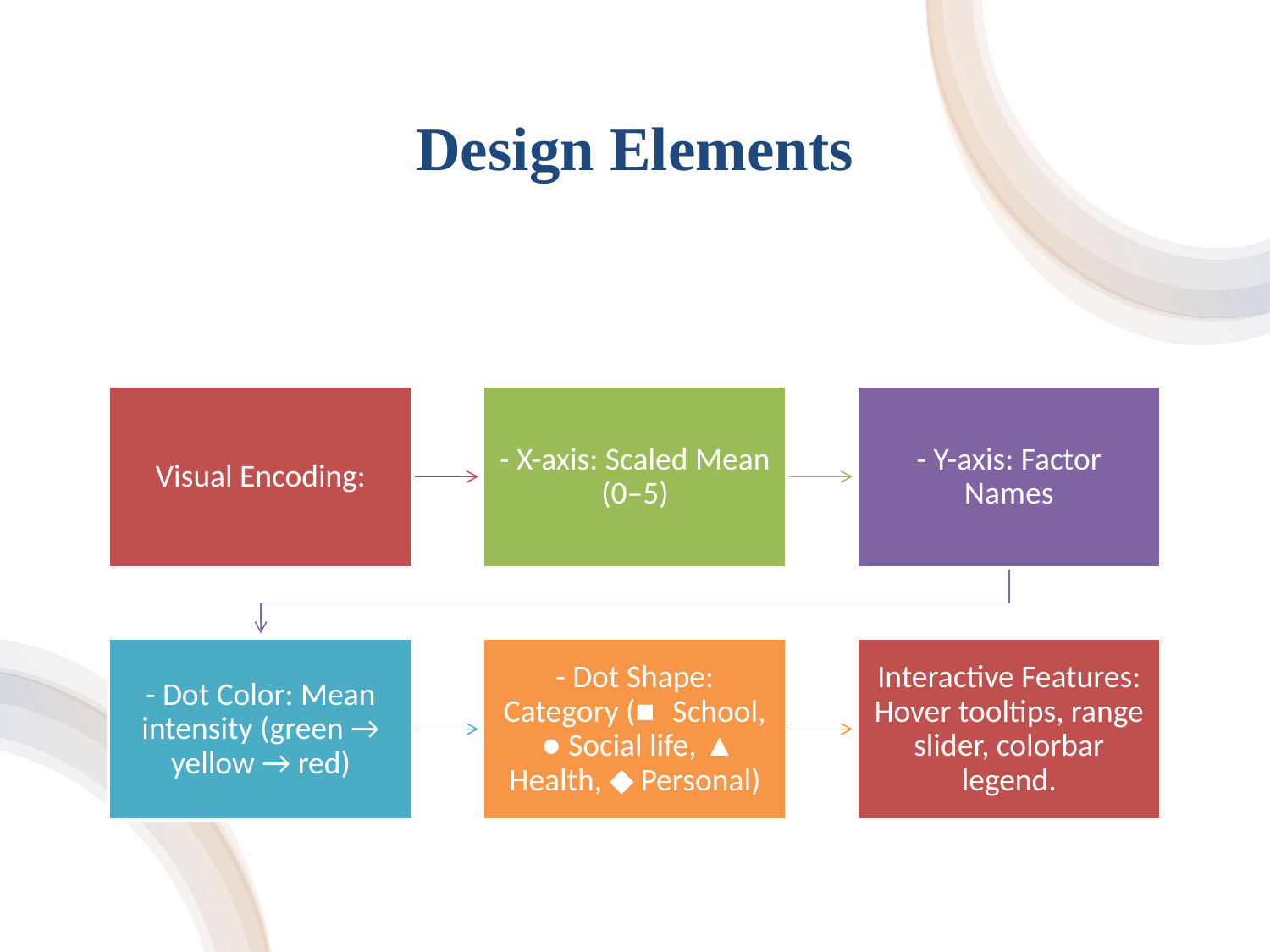

# Design Elements

Visual Encoding:

- X-axis: Scaled Mean (0–5)

- Y-axis: Factor Names

- Dot Color: Mean intensity (green → yellow → red)

- Dot Shape: Category (■ School, ● Social life, ▲ Health, ◆ Personal)
Interactive Features: Hover tooltips, range slider, colorbar legend.